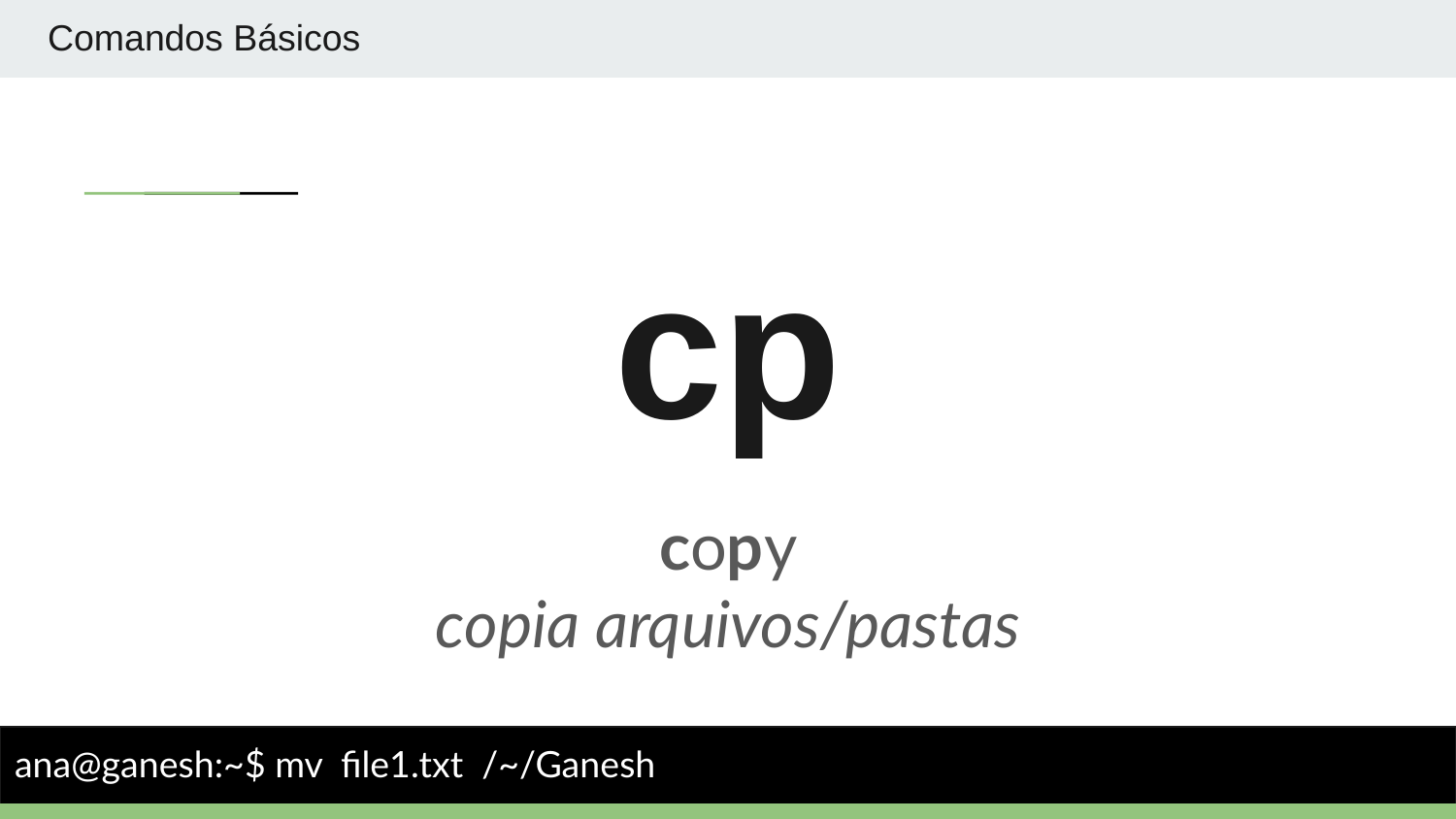

Comandos Básicos
# cp
copy
copia arquivos/pastas

ana@ganesh:~$ mv  file1.txt  /~/Ganesh